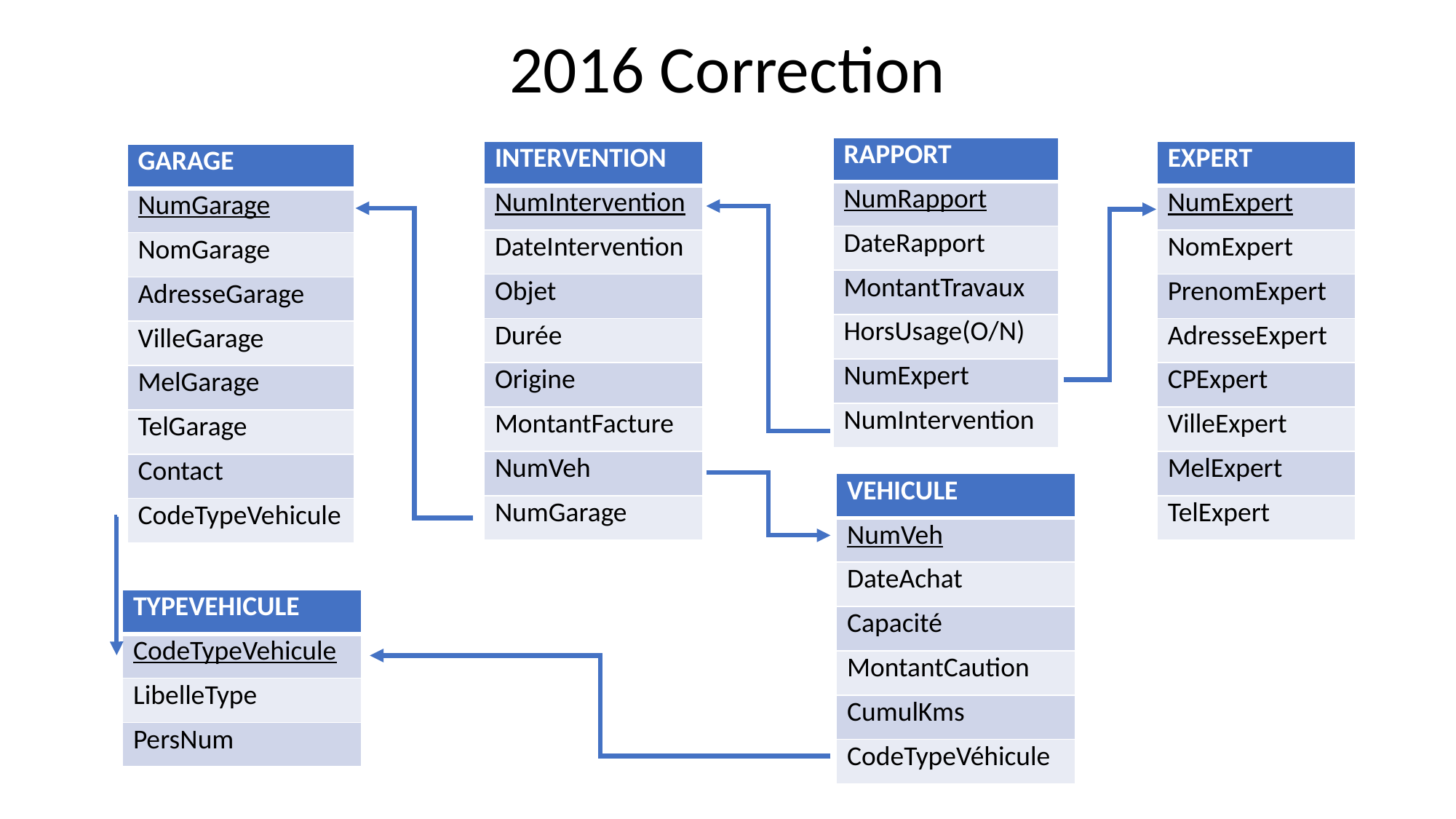

2016 Correction
| RAPPORT |
| --- |
| NumRapport |
| DateRapport |
| MontantTravaux |
| HorsUsage(O/N) |
| NumExpert |
| NumIntervention |
| INTERVENTION |
| --- |
| NumIntervention |
| DateIntervention |
| Objet |
| Durée |
| Origine |
| MontantFacture |
| NumVeh |
| NumGarage |
| EXPERT |
| --- |
| NumExpert |
| NomExpert |
| PrenomExpert |
| AdresseExpert |
| CPExpert |
| VilleExpert |
| MelExpert |
| TelExpert |
| GARAGE |
| --- |
| NumGarage |
| NomGarage |
| AdresseGarage |
| VilleGarage |
| MelGarage |
| TelGarage |
| Contact |
| CodeTypeVehicule |

| VEHICULE |
| --- |
| NumVeh |
| DateAchat |
| Capacité |
| MontantCaution |
| CumulKms |
| CodeTypeVéhicule |

| TYPEVEHICULE |
| --- |
| CodeTypeVehicule |
| LibelleType |
| PersNum |